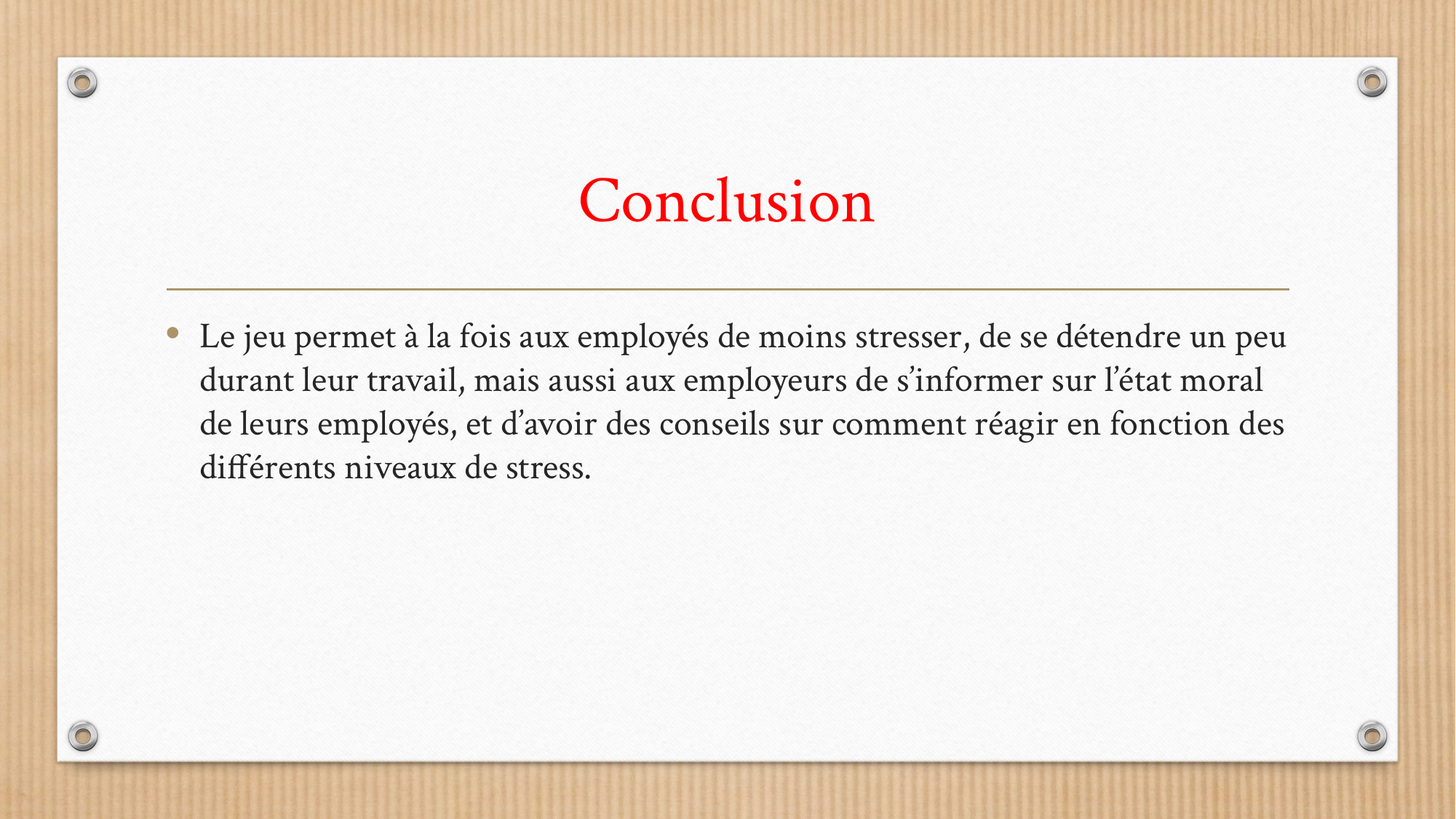

# Conclusion
Le jeu permet à la fois aux employés de moins stresser, de se détendre un peu durant leur travail, mais aussi aux employeurs de s’informer sur l’état moral de leurs employés, et d’avoir des conseils sur comment réagir en fonction des différents niveaux de stress.